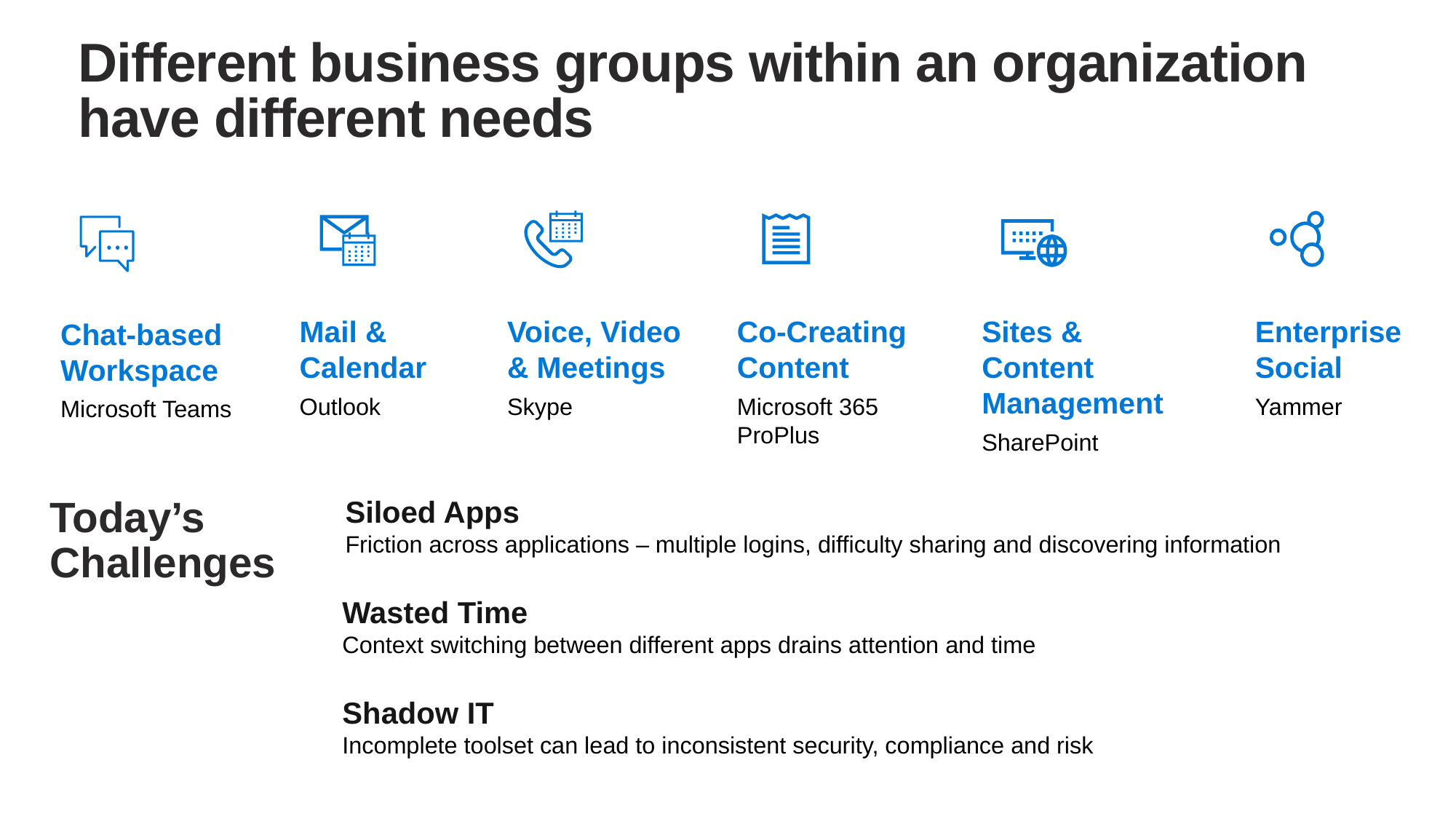

# Different business groups within an organization have different needs

Chat-based Workspace

Microsoft Teams

Co-Creating Content

Microsoft 365 ProPlus
Mail &
Calendar

Outlook
Voice, Video
& Meetings

Skype
Sites & Content Management

SharePoint
Enterprise
Social

Yammer

Today’s Challenges
Siloed Apps
Friction across applications – multiple logins, difficulty sharing and discovering information
Wasted Time
Context switching between different apps drains attention and time
Shadow IT
Incomplete toolset can lead to inconsistent security, compliance and risk